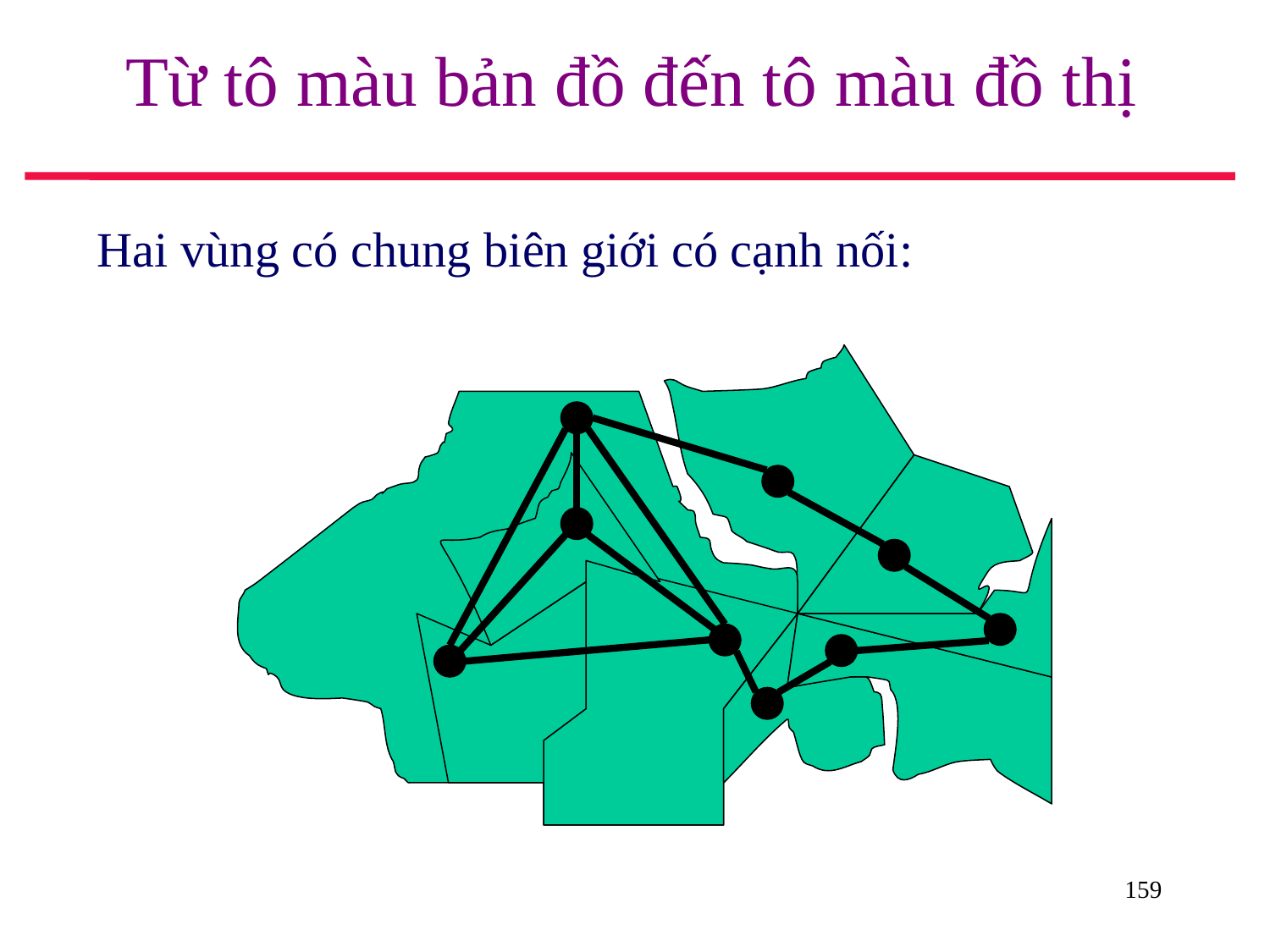

# Từ tô màu bản đồ đến tô màu đồ thị
Hai vùng có chung biên giới có cạnh nối:

159